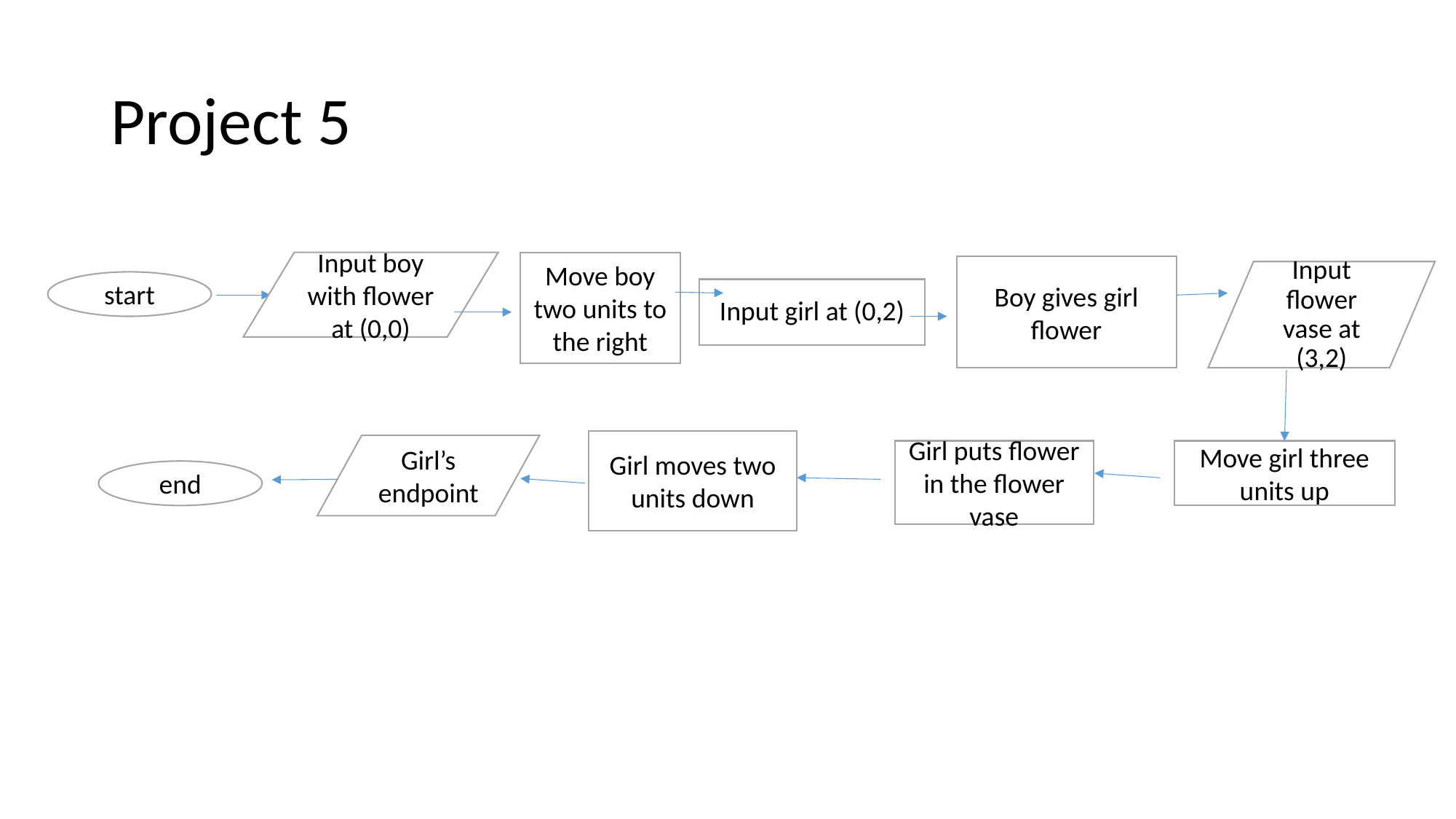

# Project 5
Input boy with flower at (0,0)
Move boy two units to the right
Boy gives girl flower
Input flower vase at (3,2)
start
Input girl at (0,2)
Girl moves two units down
Girl’s endpoint
Girl puts flower in the flower vase
Move girl three units up
end